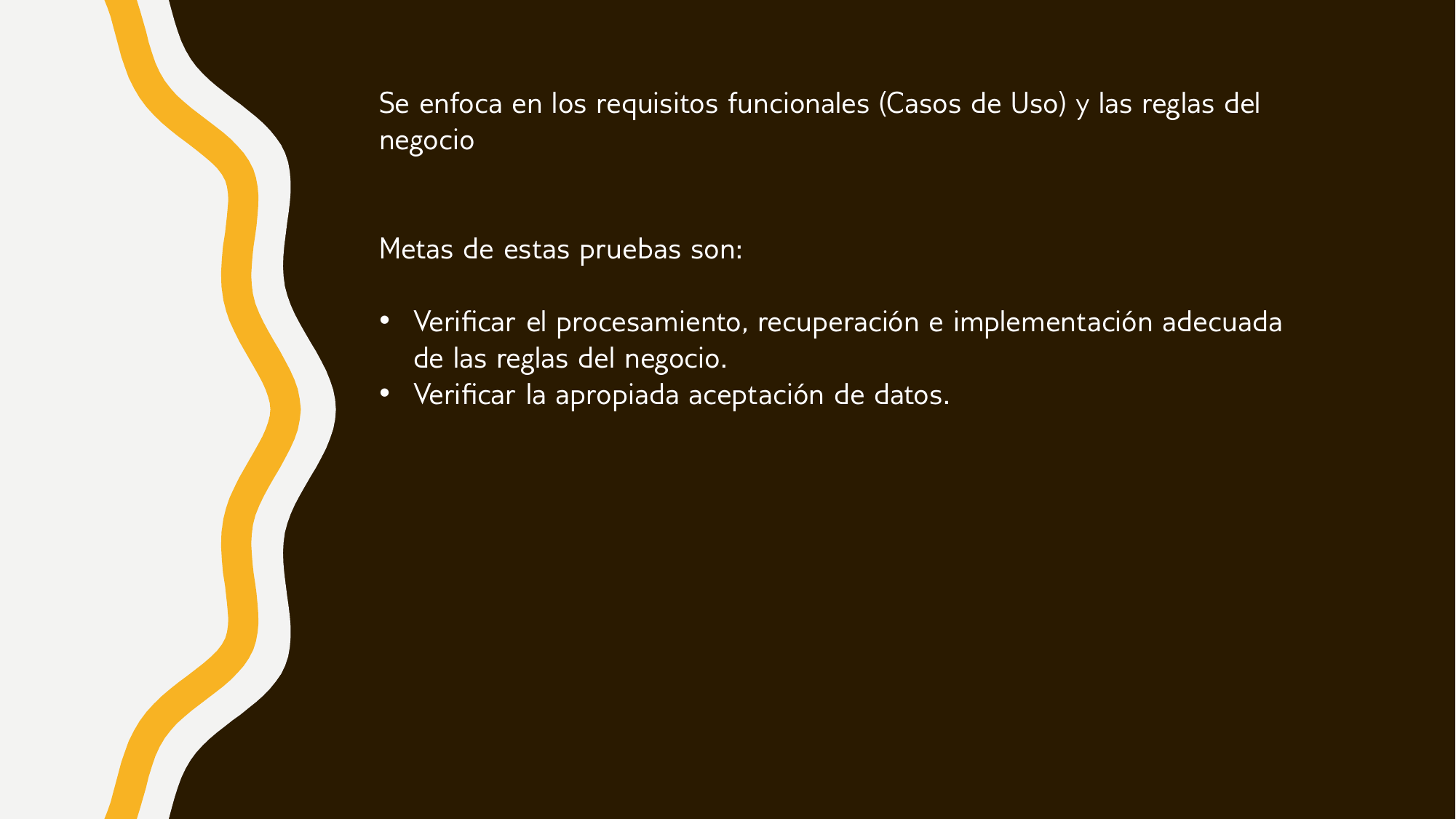

Se enfoca en los requisitos funcionales (Casos de Uso) y las reglas del negocio

Metas de estas pruebas son:

Verificar el procesamiento, recuperación e implementación adecuada de las reglas del negocio.
Verificar la apropiada aceptación de datos.